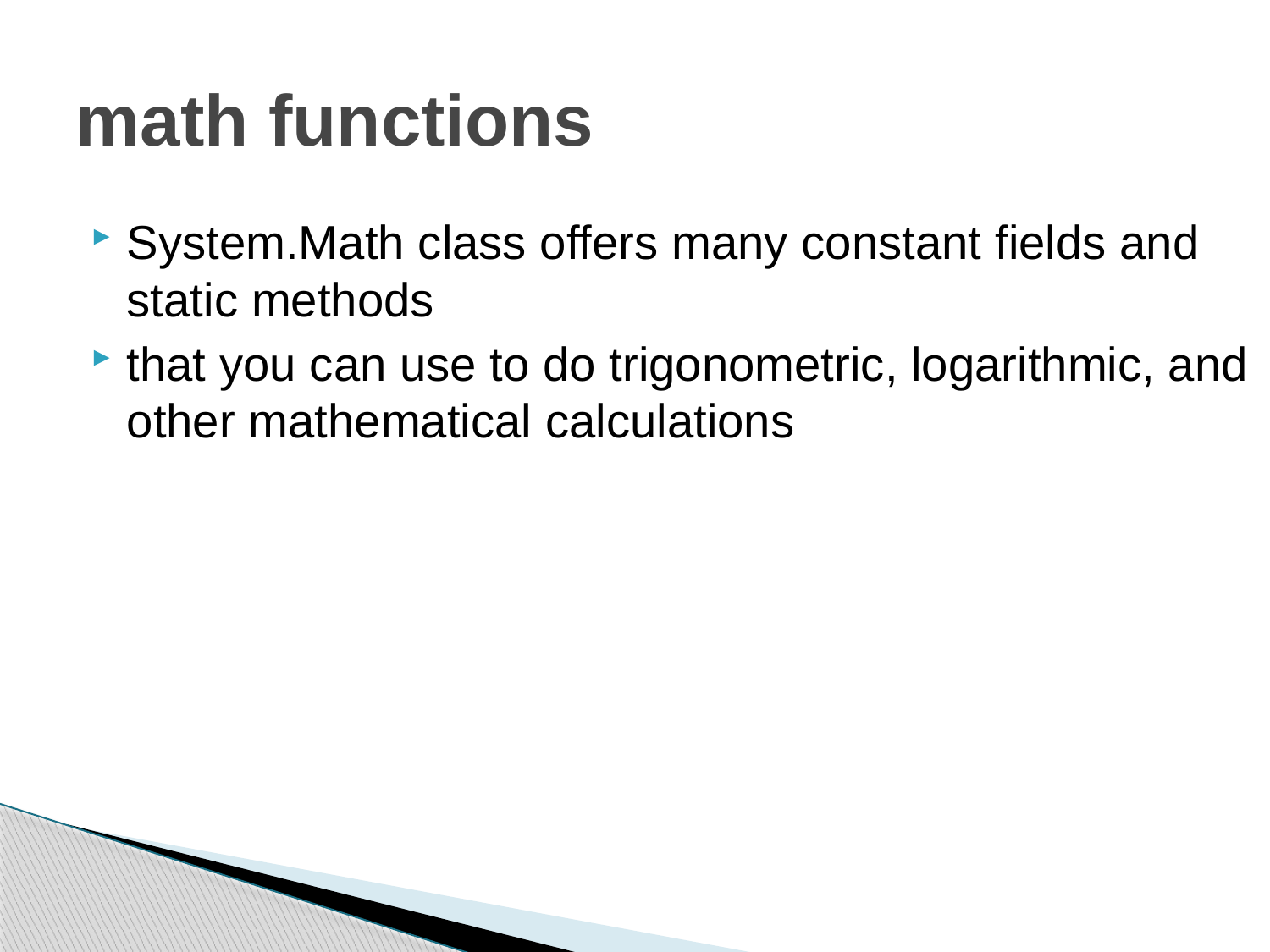

# math functions
System.Math class offers many constant fields and static methods
that you can use to do trigonometric, logarithmic, and other mathematical calculations